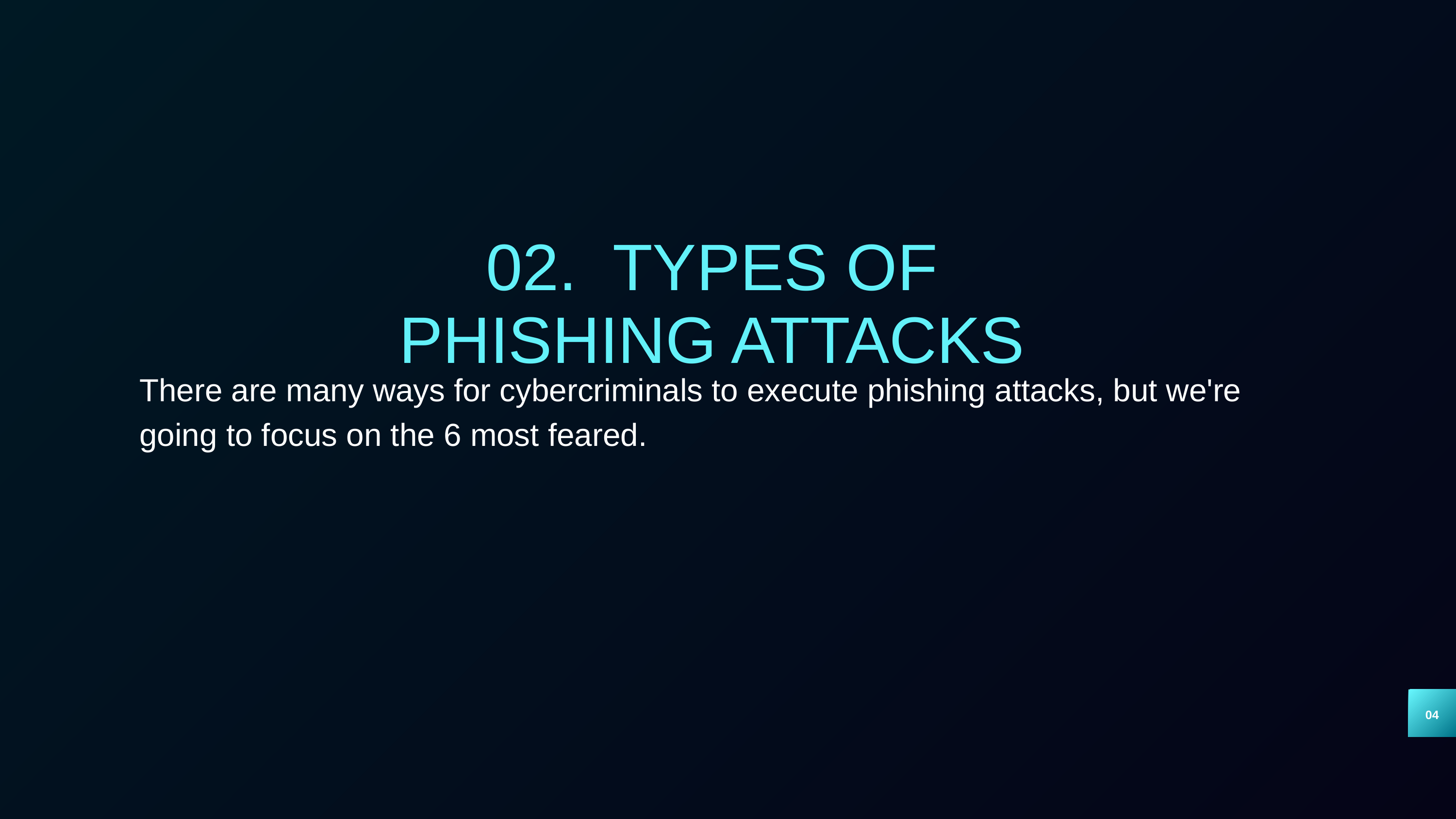

02.  TYPES OF PHISHING ATTACKS
There are many ways for cybercriminals to execute phishing attacks, but we're going to focus on the 6 most feared.

04